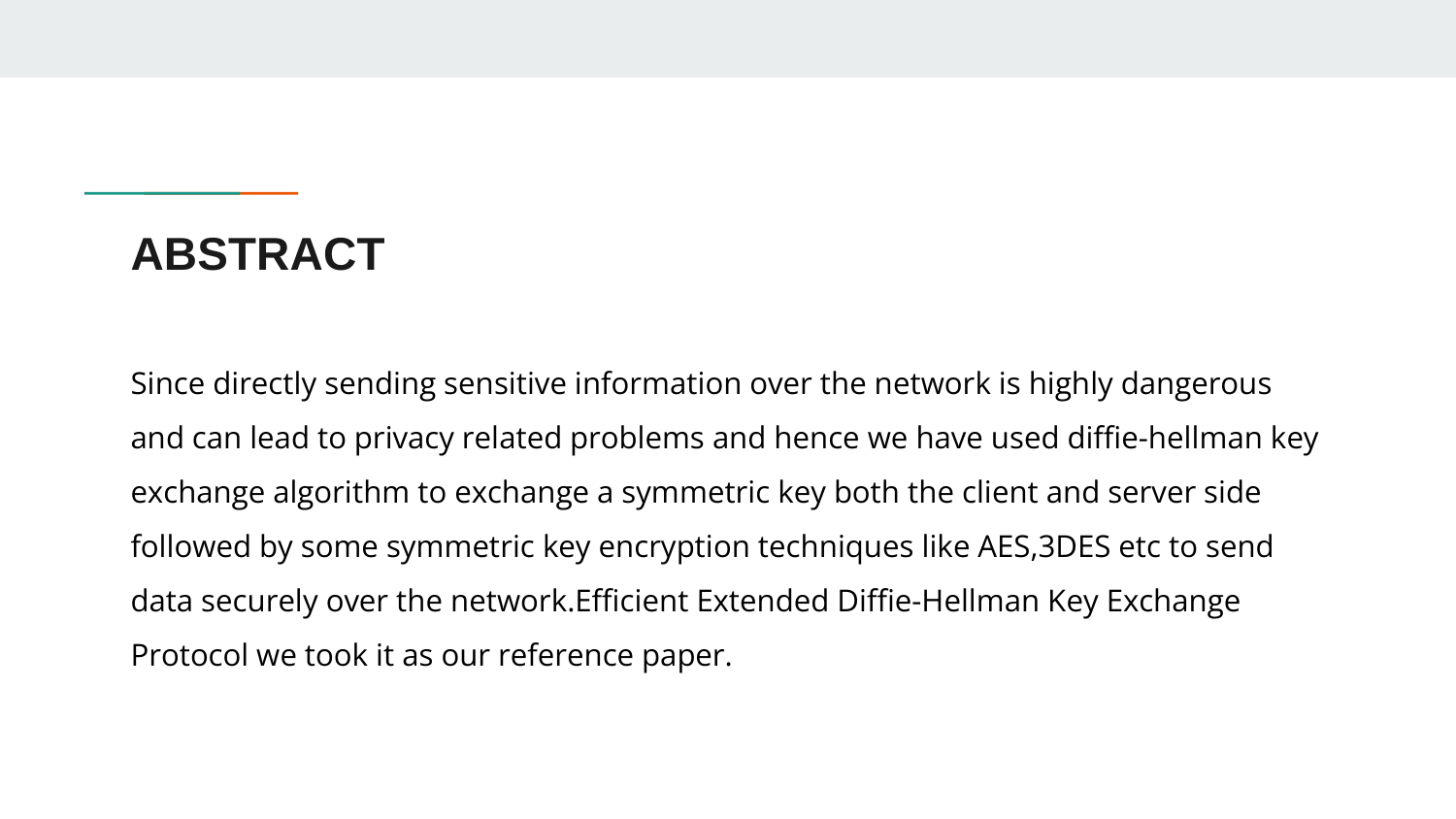

# ABSTRACT
Since directly sending sensitive information over the network is highly dangerous and can lead to privacy related problems and hence we have used diffie-hellman key exchange algorithm to exchange a symmetric key both the client and server side followed by some symmetric key encryption techniques like AES,3DES etc to send data securely over the network.Efficient Extended Diffie-Hellman Key Exchange Protocol we took it as our reference paper.